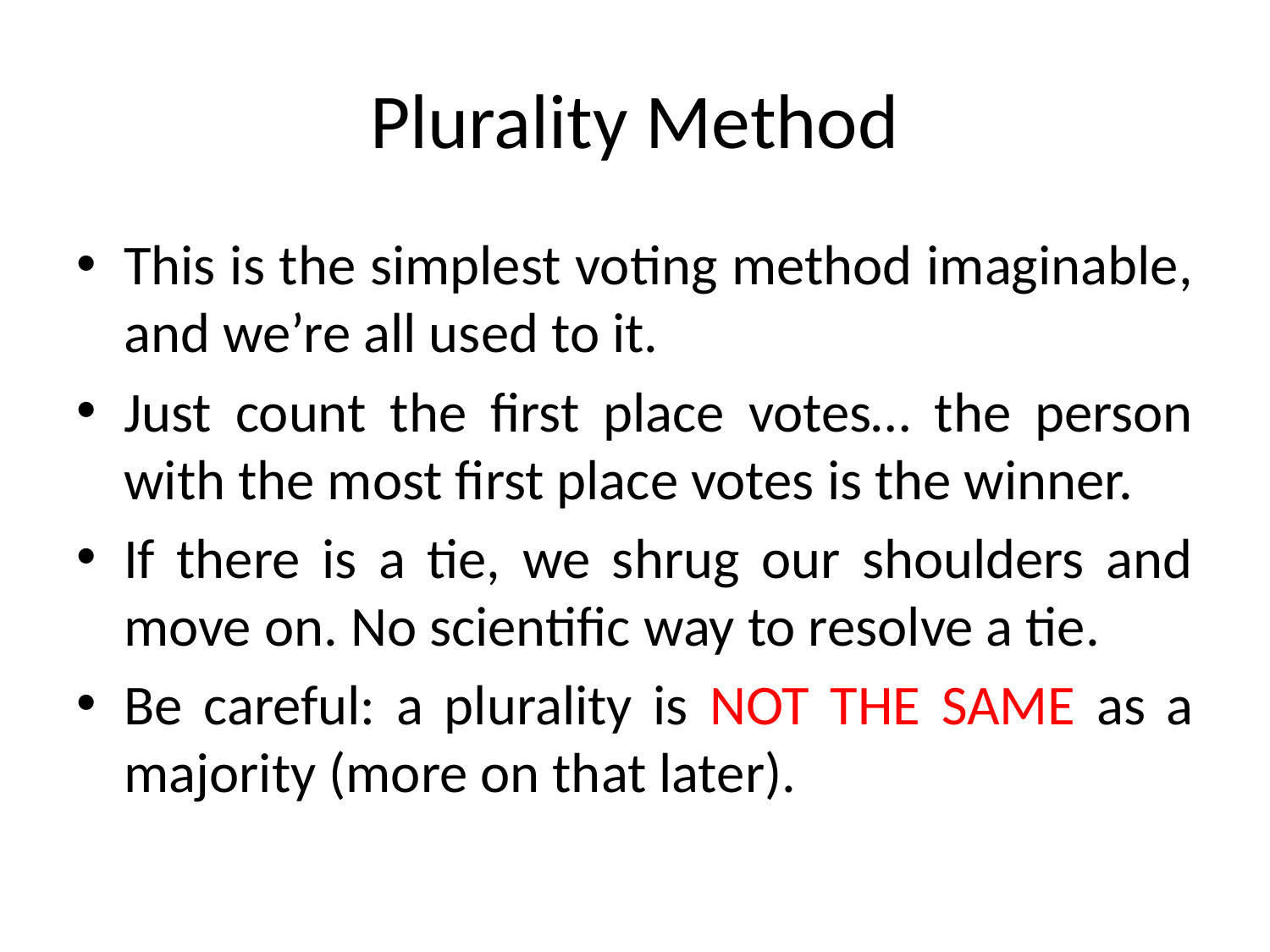

# Plurality Method
This is the simplest voting method imaginable, and we’re all used to it.
Just count the first place votes… the person with the most first place votes is the winner.
If there is a tie, we shrug our shoulders and move on. No scientific way to resolve a tie.
Be careful: a plurality is NOT THE SAME as a majority (more on that later).